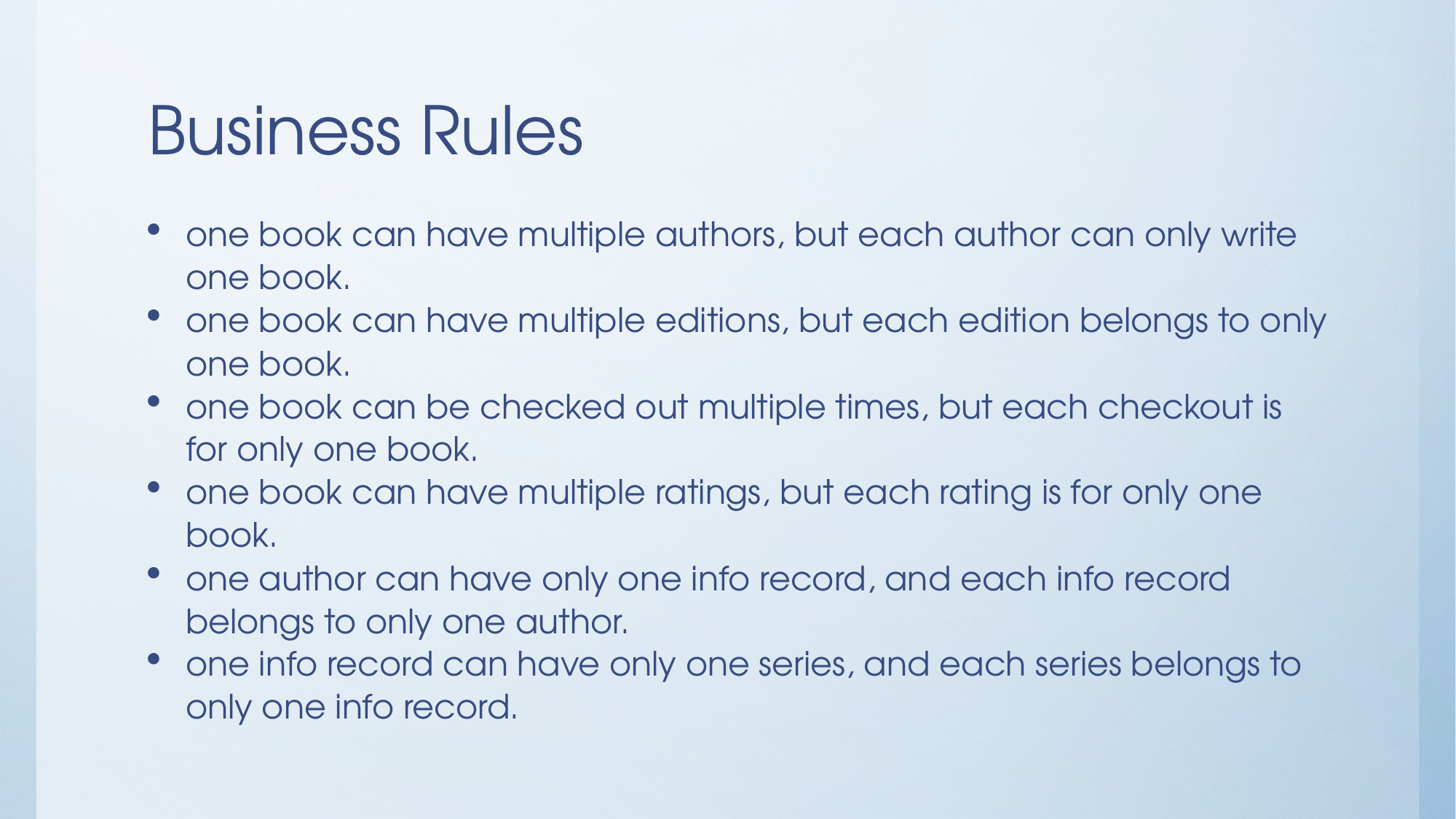

# Business Rules
one book can have multiple authors, but each author can only write one book.
one book can have multiple editions, but each edition belongs to only one book.
one book can be checked out multiple times, but each checkout is for only one book.
one book can have multiple ratings, but each rating is for only one book.
one author can have only one info record, and each info record belongs to only one author.
one info record can have only one series, and each series belongs to only one info record.